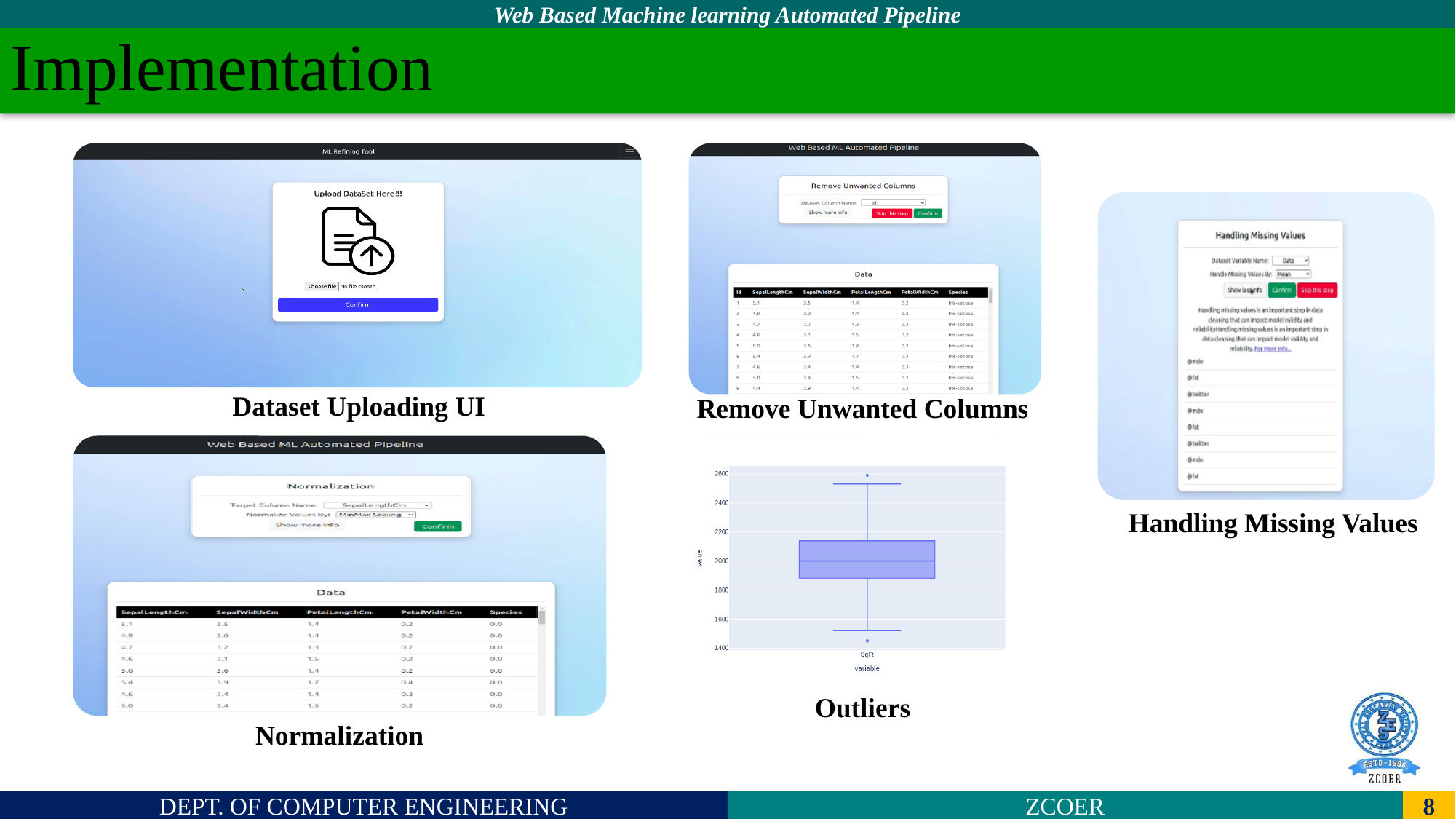

# Implementation

Dataset Uploading UI
Remove Unwanted Columns

Handling Missing Values
Outliers
Normalization